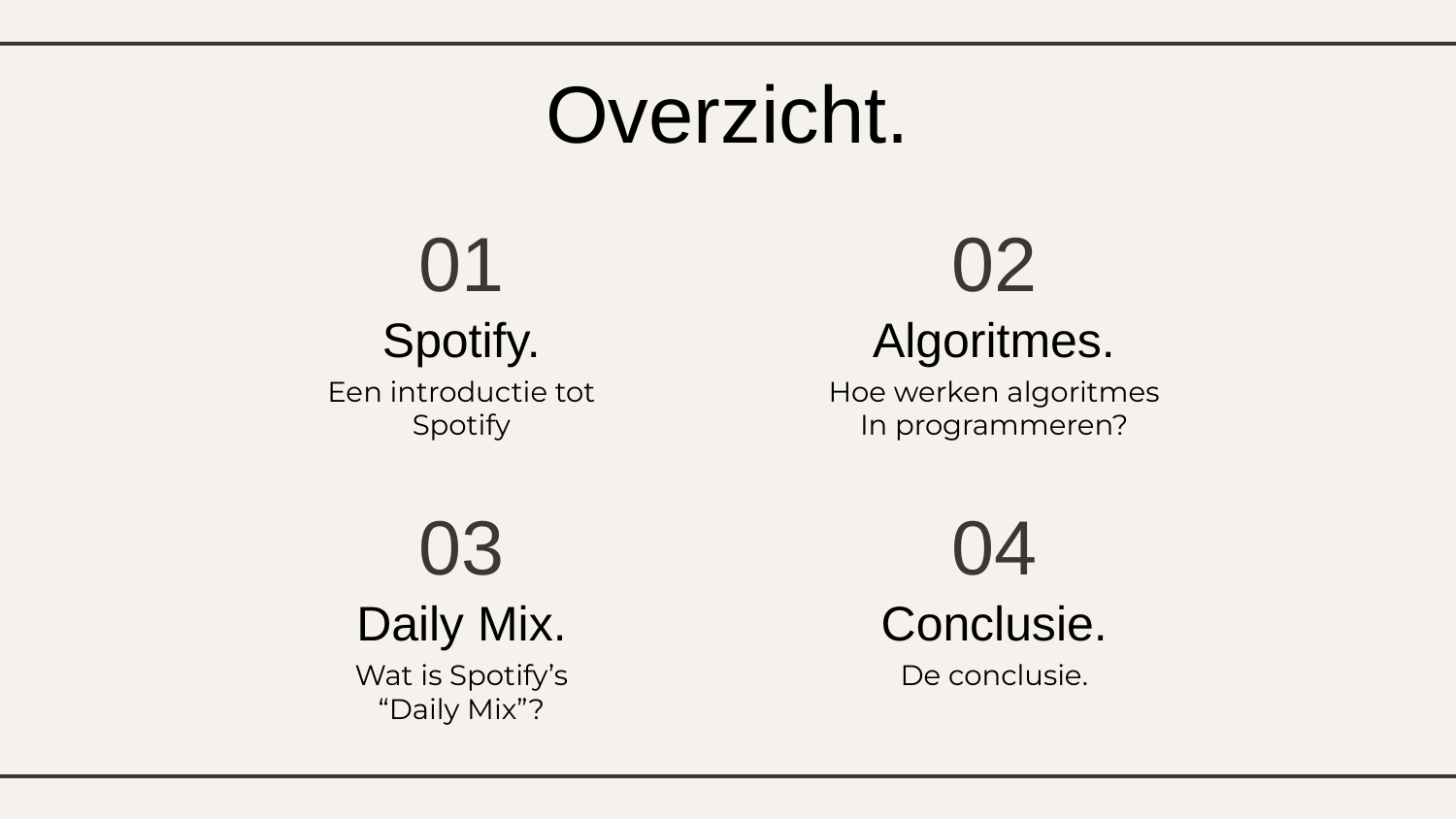

# Overzicht.
01
02
Spotify.
Algoritmes.
Een introductie tot Spotify
Hoe werken algoritmes
In programmeren?
03
04
Daily Mix.
Conclusie.
Wat is Spotify’s
“Daily Mix”?
De conclusie.